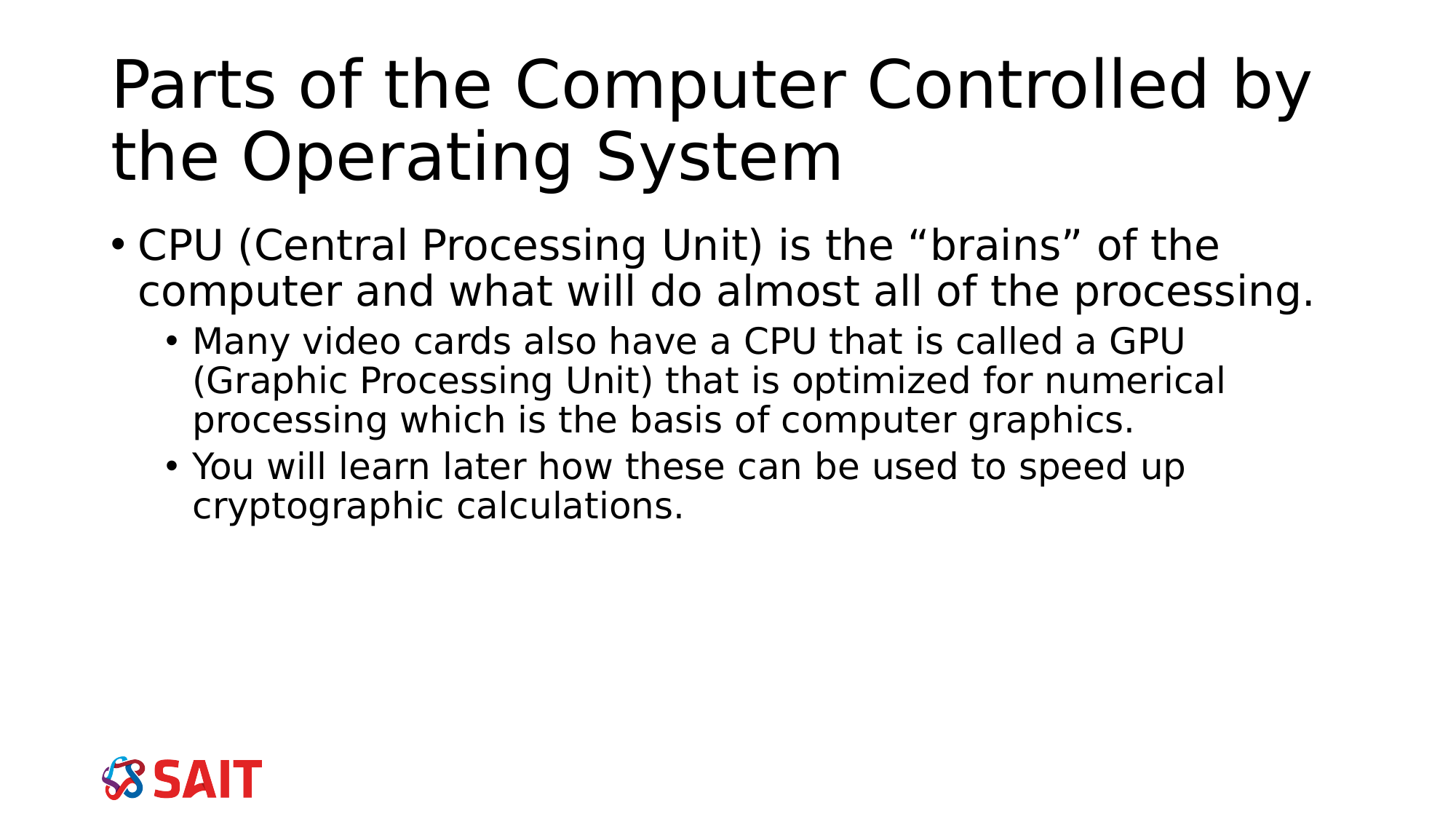

Parts of the Computer Controlled by the Operating System
CPU (Central Processing Unit) is the “brains” of the computer and what will do almost all of the processing.
Many video cards also have a CPU that is called a GPU (Graphic Processing Unit) that is optimized for numerical processing which is the basis of computer graphics.
You will learn later how these can be used to speed up cryptographic calculations.